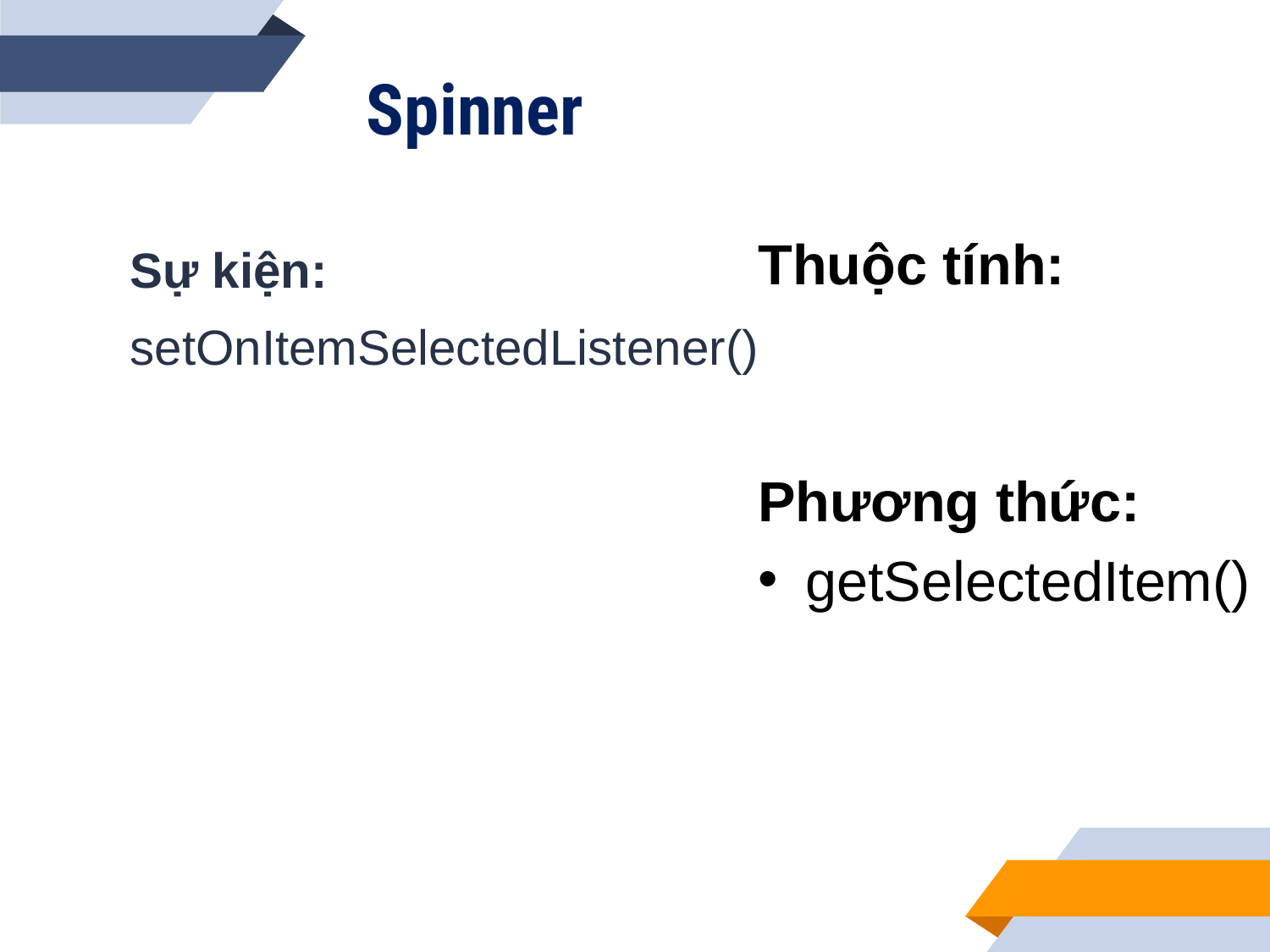

# Spinner
Thuộc tính:

Phương thức:
getSelectedItem()

Sự kiện:
setOnItemSelectedListener()